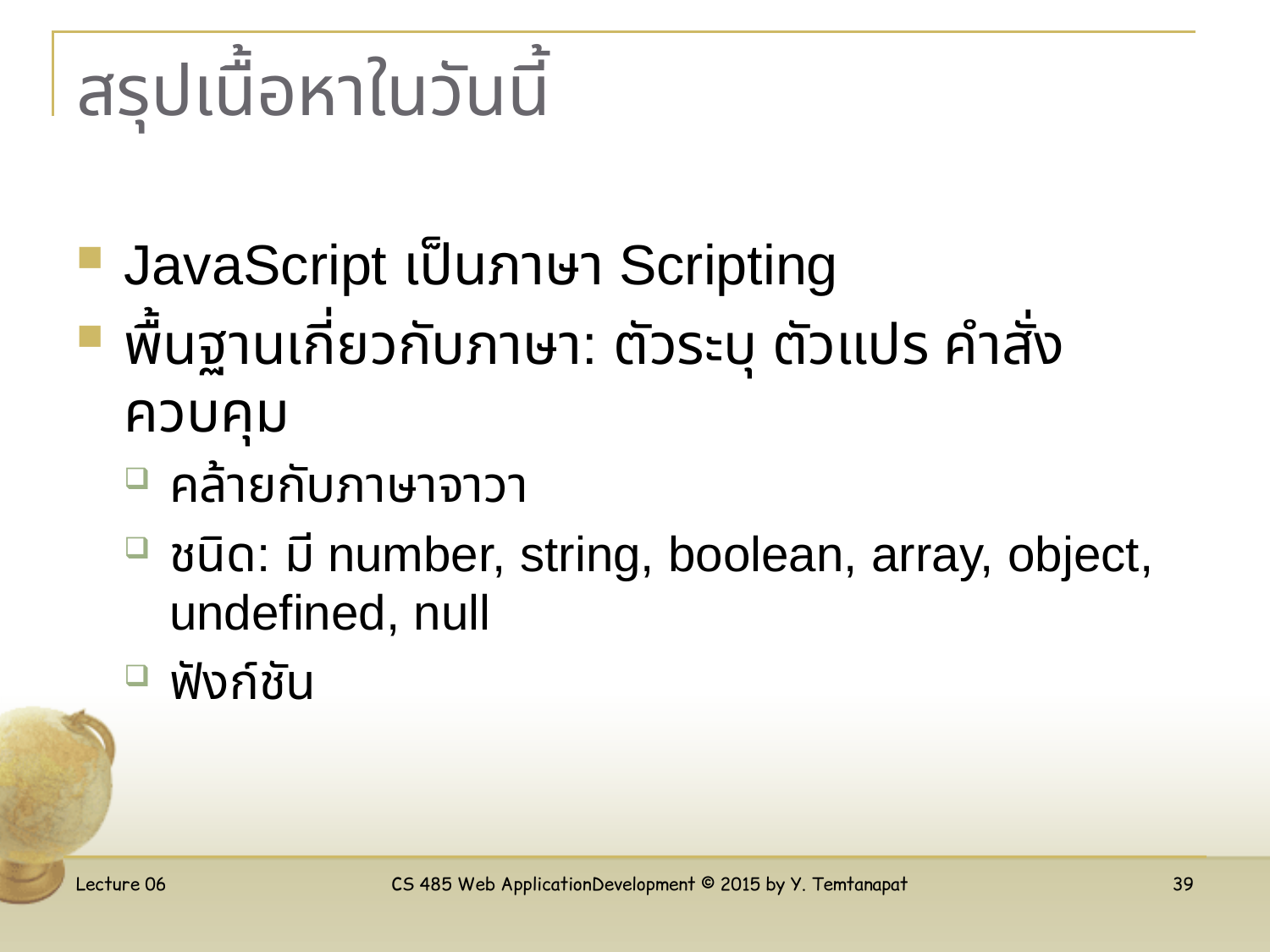

# สรุปเนื้อหาในวันนี้
JavaScript เป็นภาษา Scripting
พื้นฐานเกี่ยวกับภาษา: ตัวระบุ ตัวแปร คำสั่งควบคุม
คล้ายกับภาษาจาวา
ชนิด: มี number, string, boolean, array, object, undefined, null
ฟังก์ชัน
Lecture 06
CS 485 Web ApplicationDevelopment © 2015 by Y. Temtanapat
39